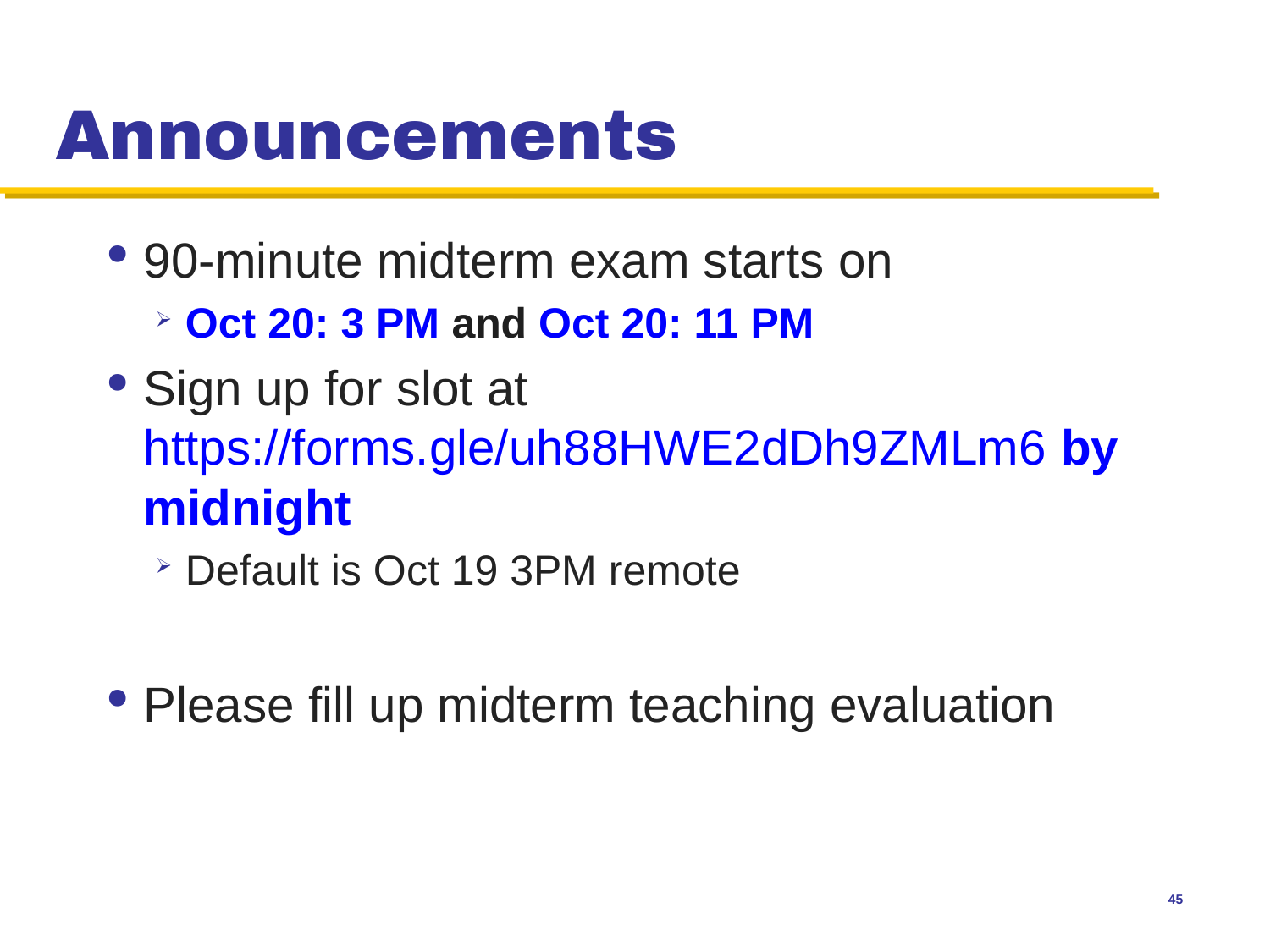

# Announcements
90-minute midterm exam starts on
Oct 20: 3 PM and Oct 20: 11 PM
Sign up for slot at https://forms.gle/uh88HWE2dDh9ZMLm6 by midnight
Default is Oct 19 3PM remote

Please fill up midterm teaching evaluation

45